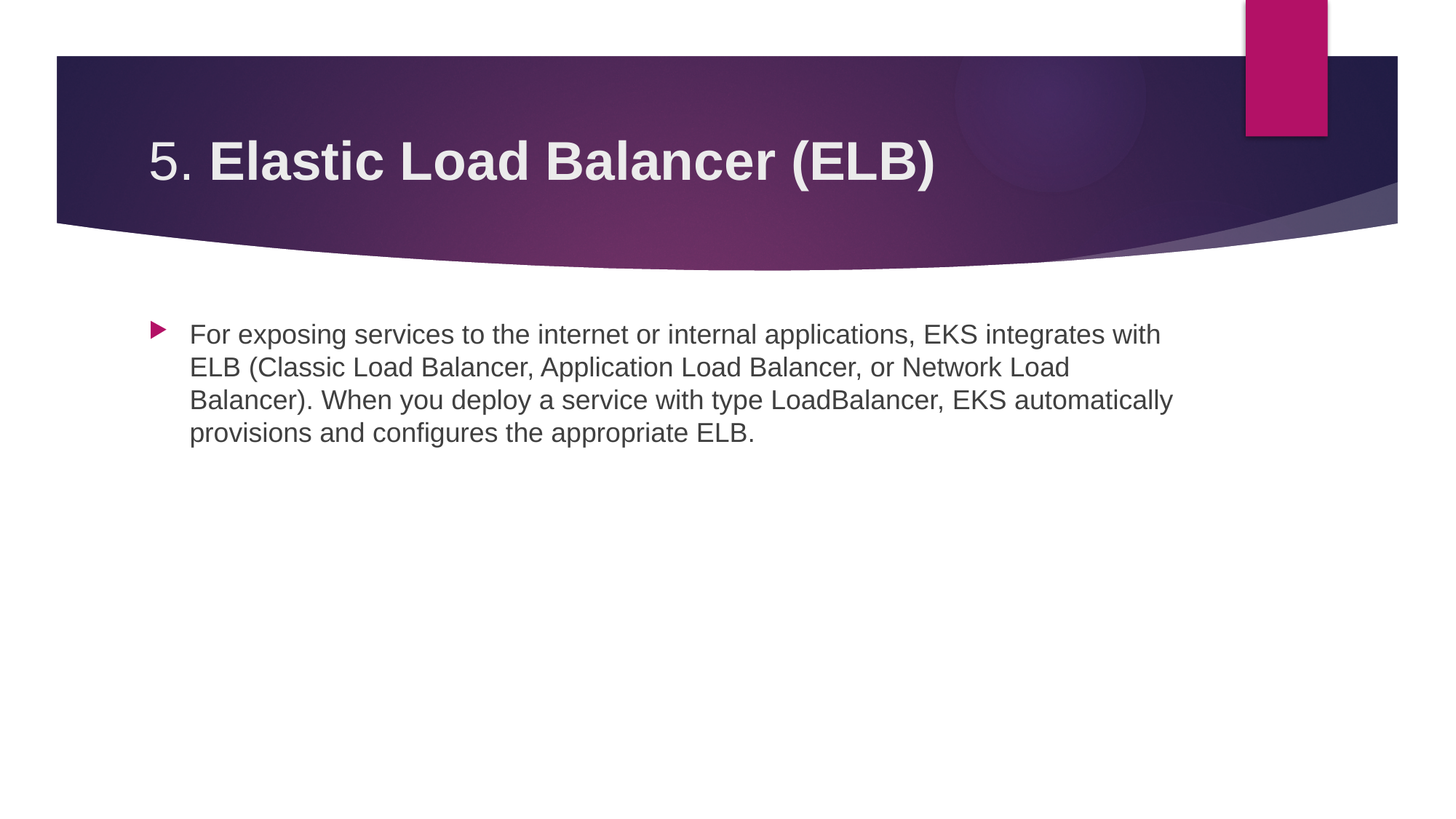

# 5. Elastic Load Balancer (ELB)
For exposing services to the internet or internal applications, EKS integrates with ELB (Classic Load Balancer, Application Load Balancer, or Network Load Balancer). When you deploy a service with type LoadBalancer, EKS automatically provisions and configures the appropriate ELB.